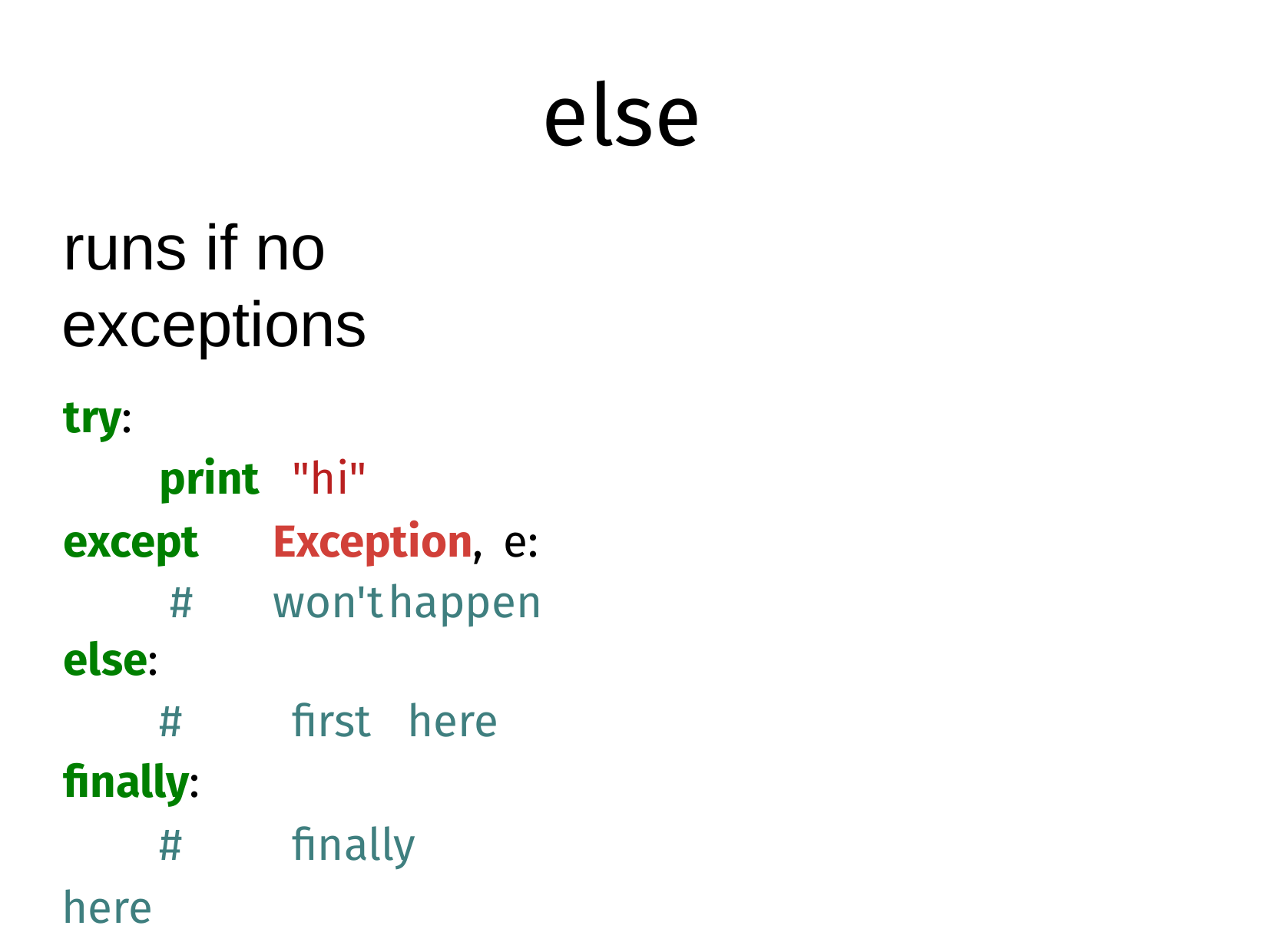

# else
runs if no exceptions
try:
print	"hi"
except	Exception,	e:  #	won't	happen
else:
#	first	here
finally:
#	finally	here